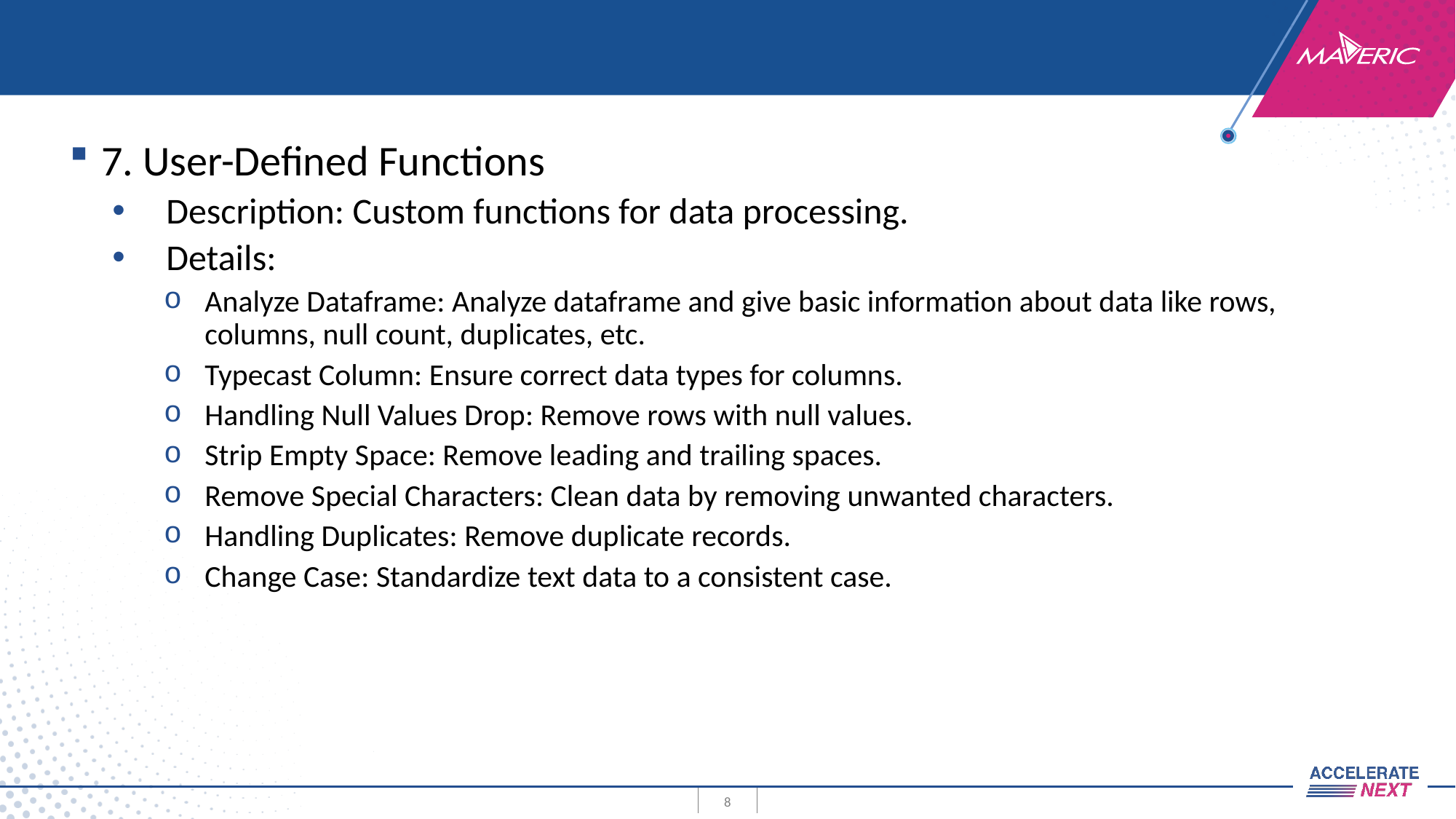

7. User-Defined Functions
Description: Custom functions for data processing.
Details:
Analyze Dataframe: Analyze dataframe and give basic information about data like rows, columns, null count, duplicates, etc.
Typecast Column: Ensure correct data types for columns.
Handling Null Values Drop: Remove rows with null values.
Strip Empty Space: Remove leading and trailing spaces.
Remove Special Characters: Clean data by removing unwanted characters.
Handling Duplicates: Remove duplicate records.
Change Case: Standardize text data to a consistent case.

8